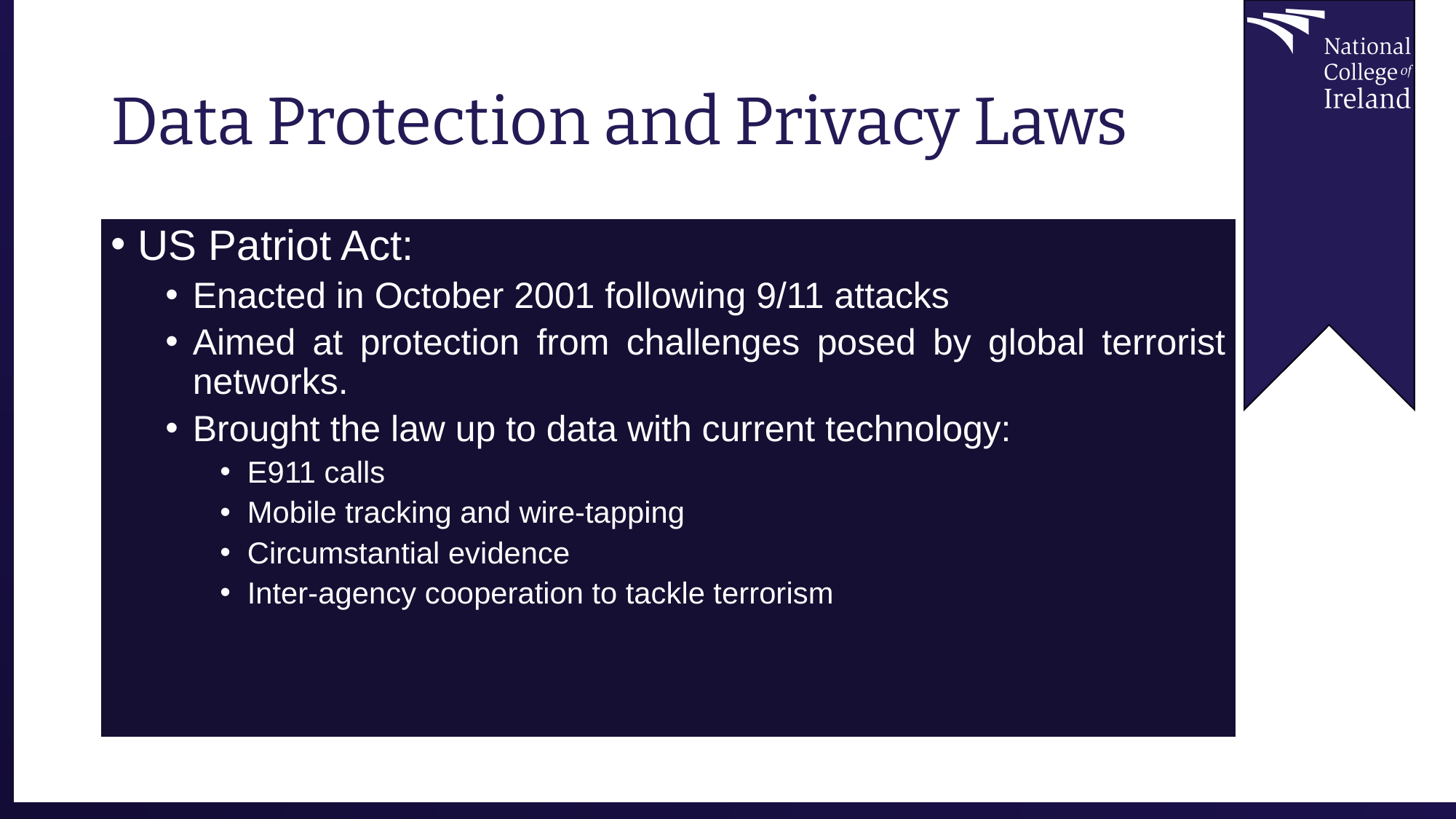

# Data Protection and Privacy Laws
US Patriot Act:
Enacted in October 2001 following 9/11 attacks
Aimed at protection from challenges posed by global terrorist networks.
Brought the law up to data with current technology:
E911 calls
Mobile tracking and wire-tapping
Circumstantial evidence
Inter-agency cooperation to tackle terrorism